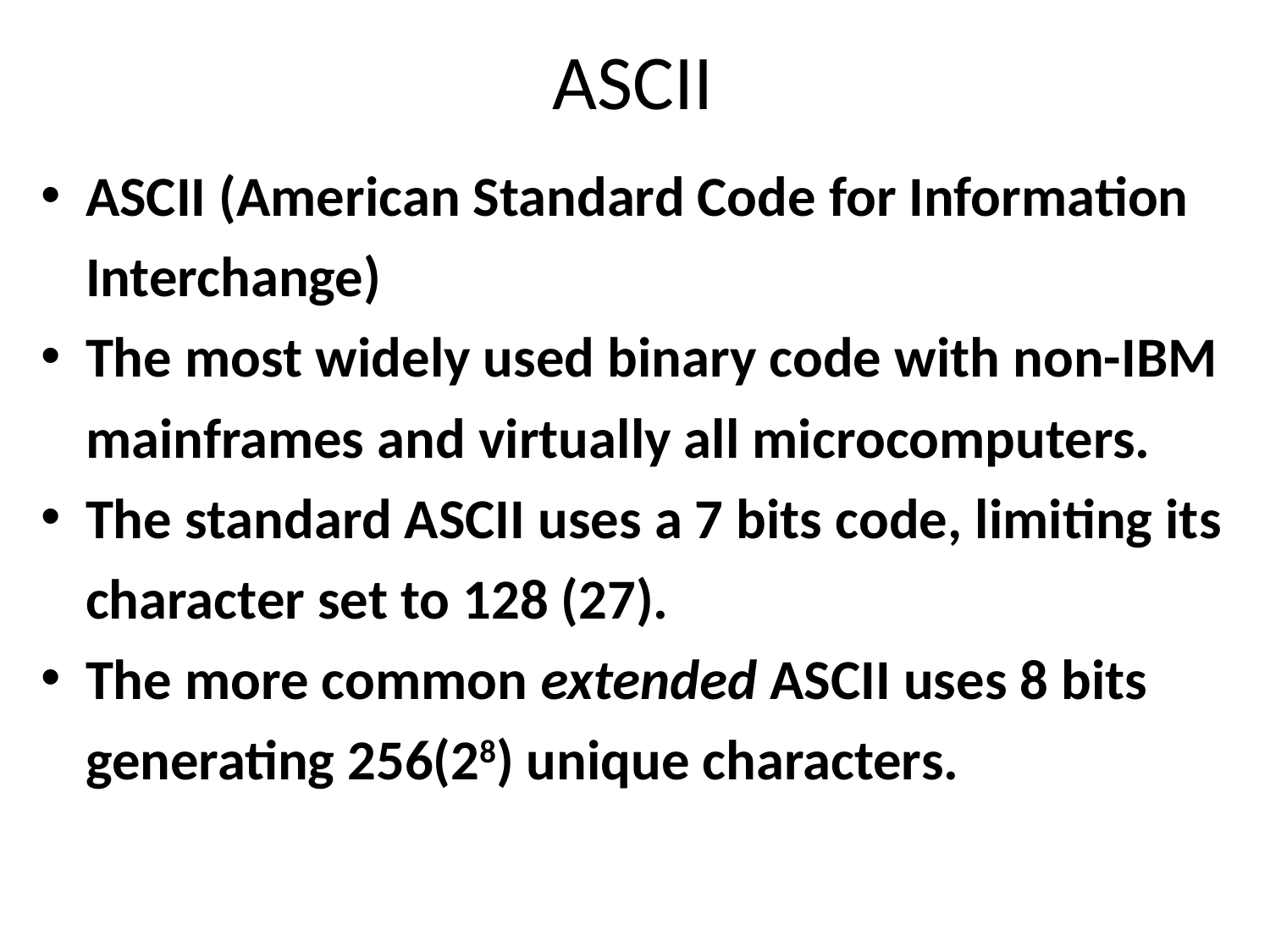

# ASCII
ASCII (American Standard Code for Information Interchange)
The most widely used binary code with non-IBM mainframes and virtually all microcomputers.
The standard ASCII uses a 7 bits code, limiting its character set to 128 (27).
The more common extended ASCII uses 8 bits generating 256(28) unique characters.